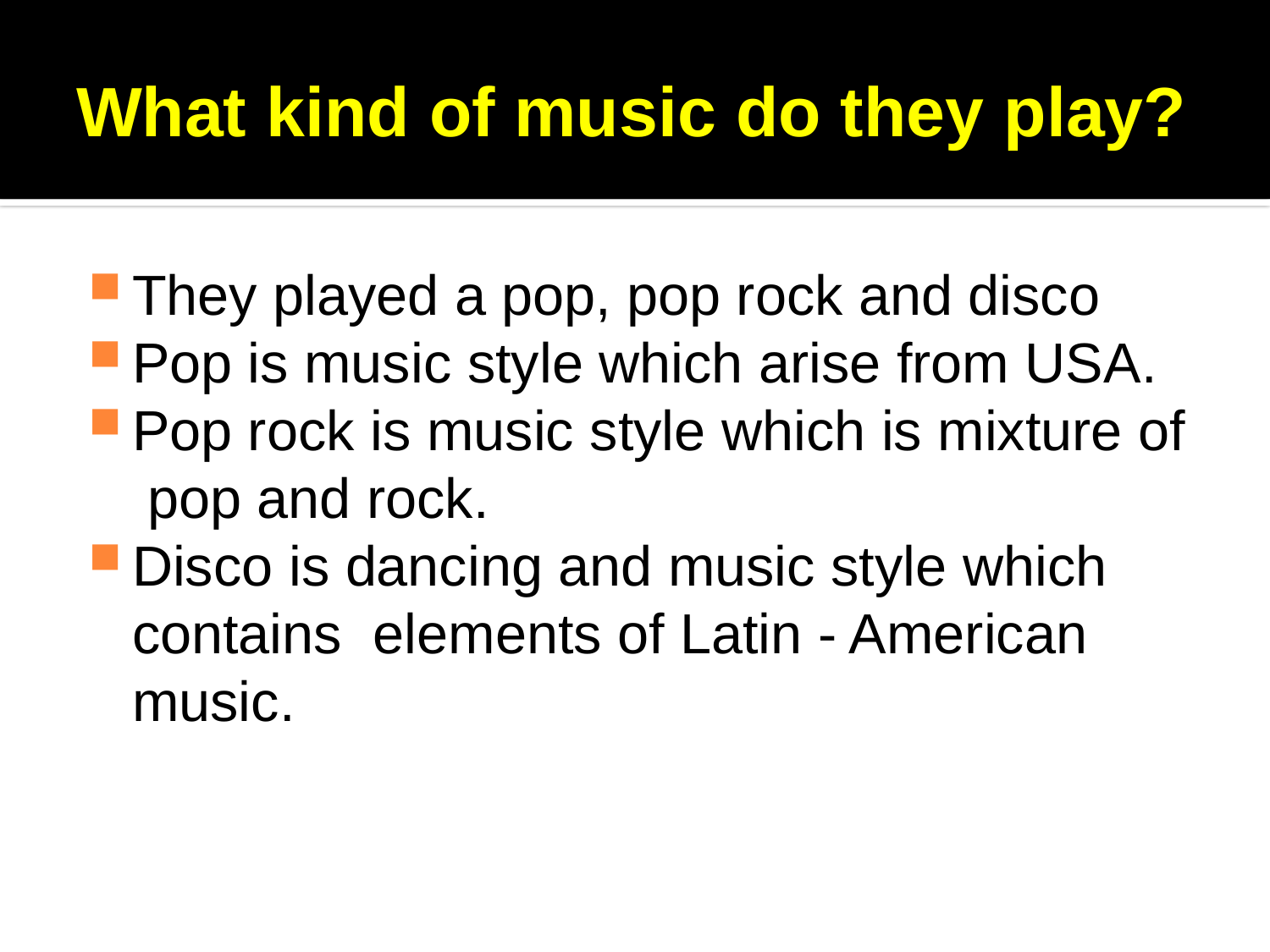

# What kind of music do they play?
They played a pop, pop rock and disco
Pop is music style which arise from USA.
Pop rock is music style which is mixture of  pop and rock.
Disco is dancing and music style which contains  elements of Latin - American music.